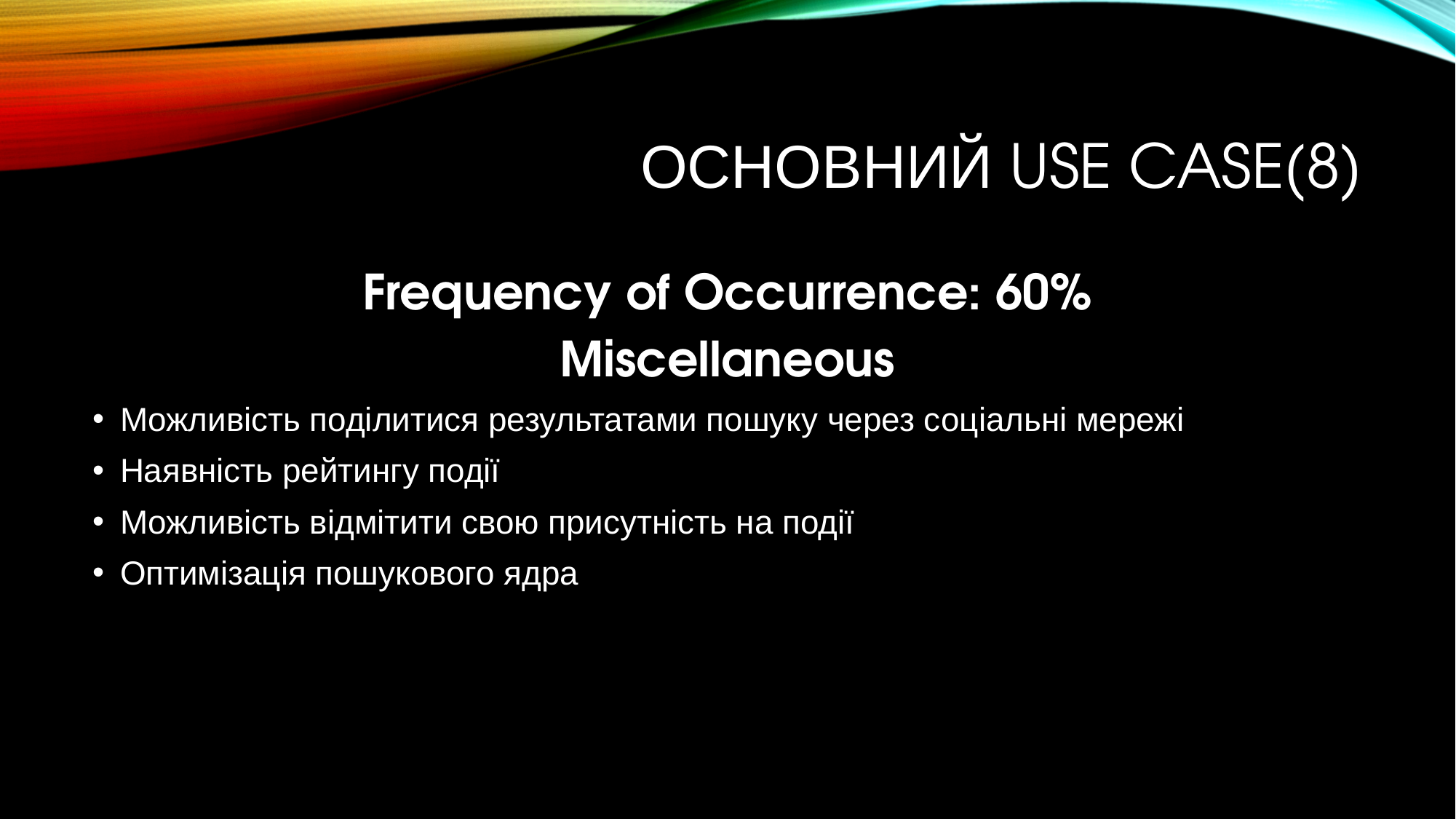

# Основний use case(8)
Frequency of Occurrence: 60%
Miscellaneous
Можливість поділитися результатами пошуку через соціальні мережі
Наявність рейтингу події
Можливість відмітити свою присутність на події
Оптимізація пошукового ядра